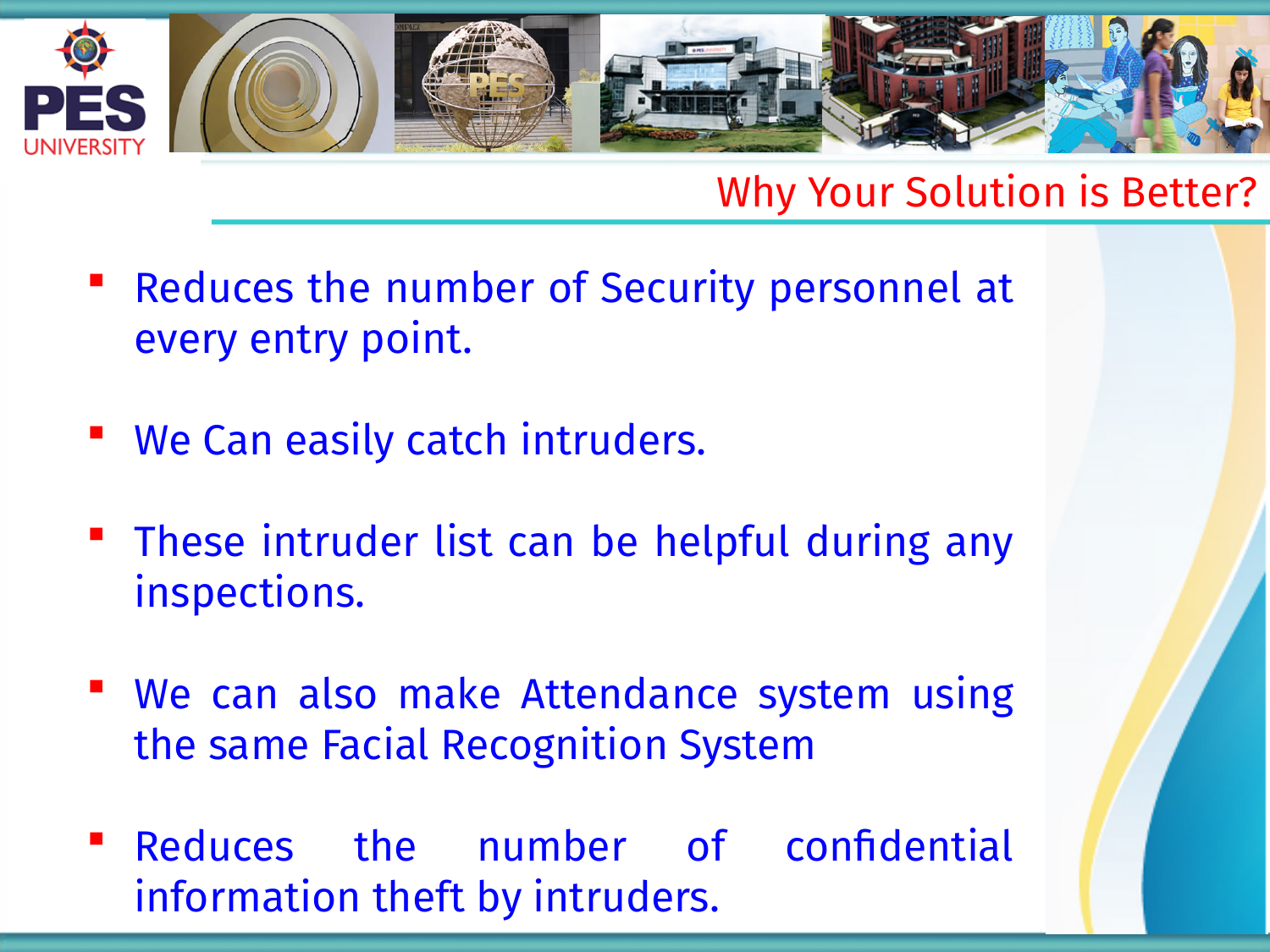

Why Your Solution is Better?

Reduces the number of Security personnel at every entry point.

We Can easily catch intruders.

These intruder list can be helpful during any inspections.

We can also make Attendance system using the same Facial Recognition System

Reduces the number of confidential information theft by intruders.